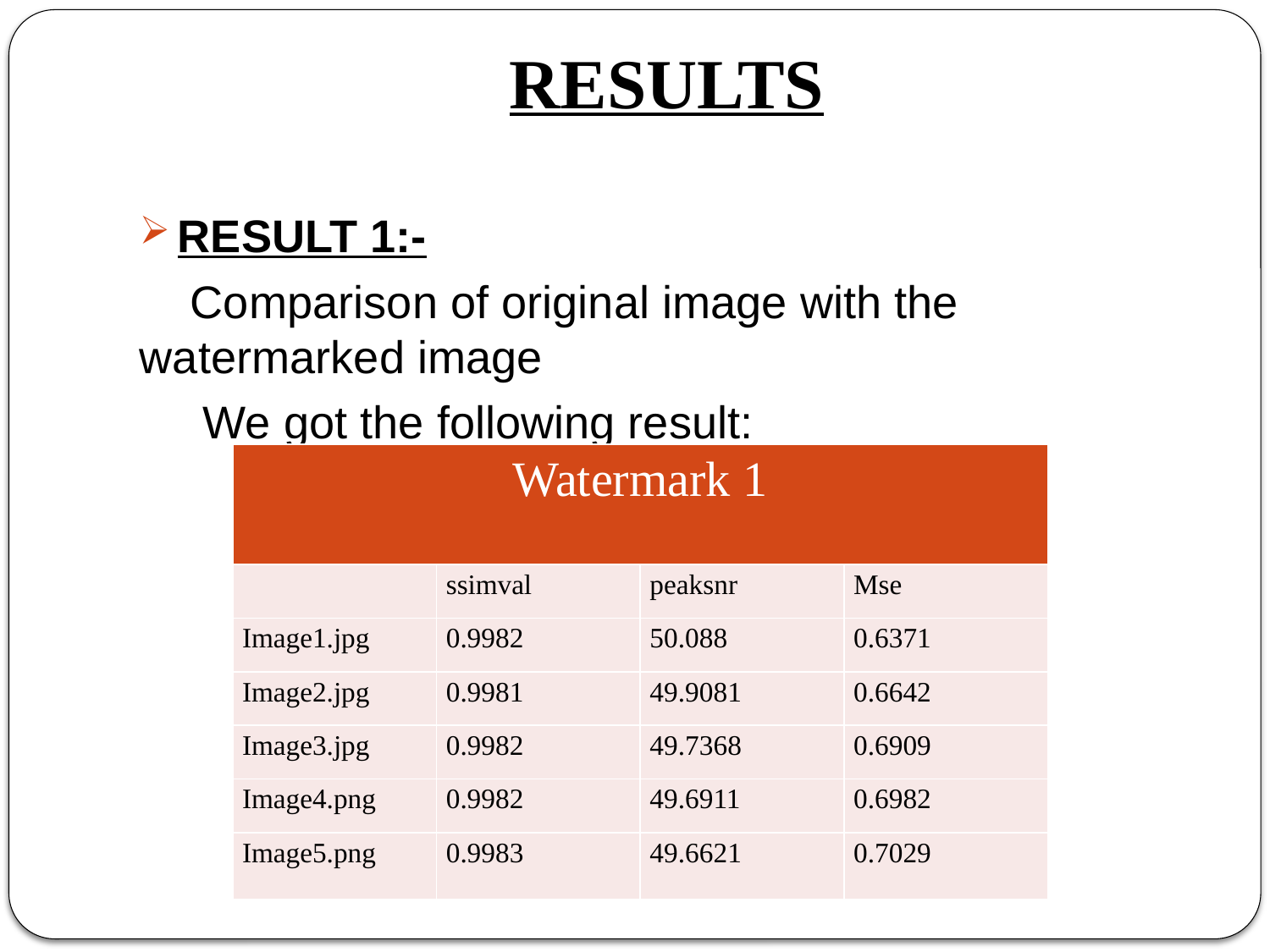

# RESULTS
RESULT 1:-
    Comparison of original image with the watermarked image
     We got the following result:

| Watermark 1 |  |  |  |
| --- | --- | --- | --- |
|  | ssimval | peaksnr | Mse |
| Image1.jpg | 0.9982 | 50.088 | 0.6371 |
| Image2.jpg | 0.9981 | 49.9081 | 0.6642 |
| Image3.jpg | 0.9982 | 49.7368 | 0.6909 |
| Image4.png | 0.9982 | 49.6911 | 0.6982 |
| Image5.png | 0.9983 | 49.6621 | 0.7029 |